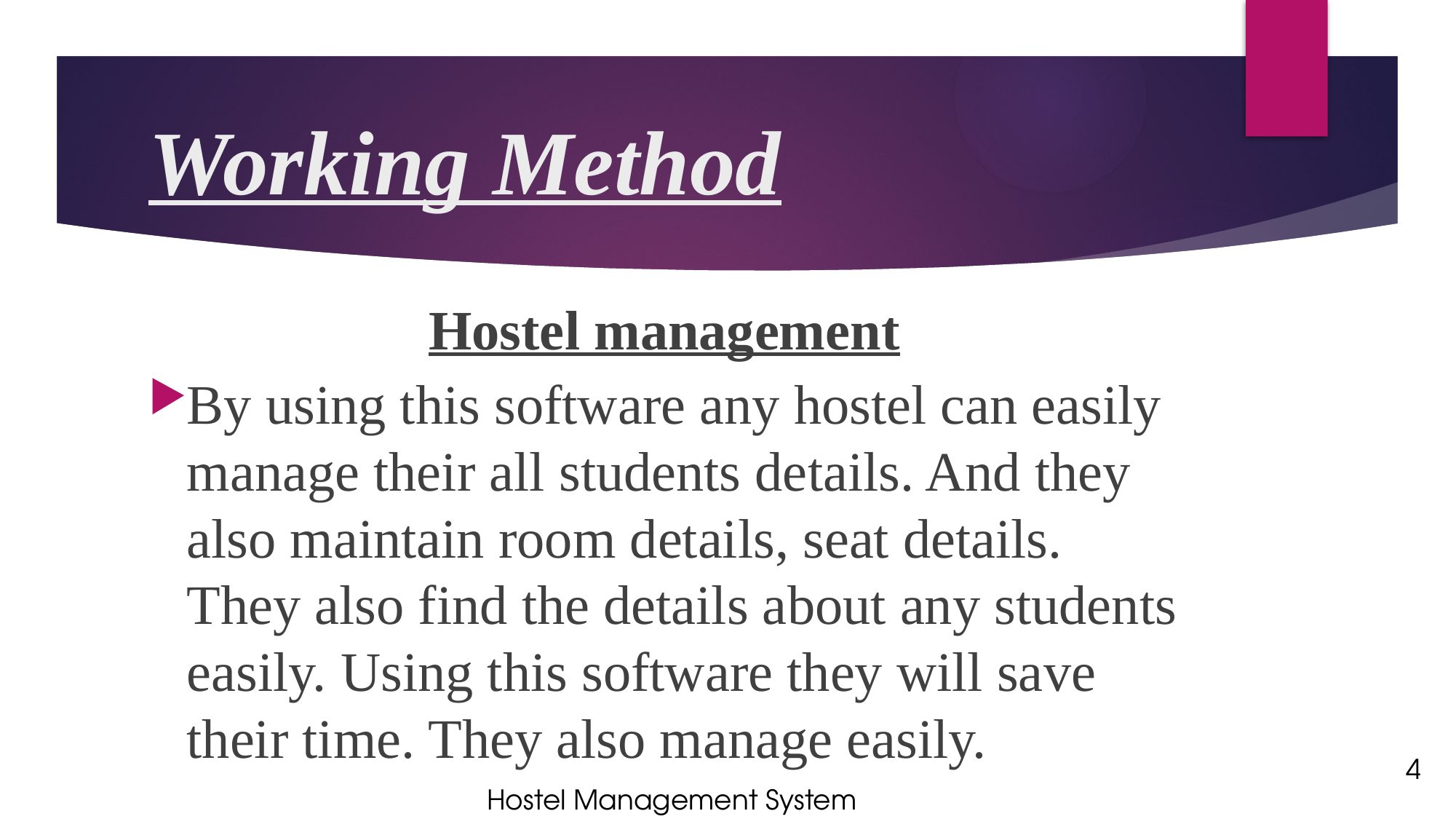

# Working Method
Hostel management
By using this software any hostel can easily manage their all students details. And they also maintain room details, seat details. They also find the details about any students easily. Using this software they will save their time. They also manage easily.

4
Hostel Management System